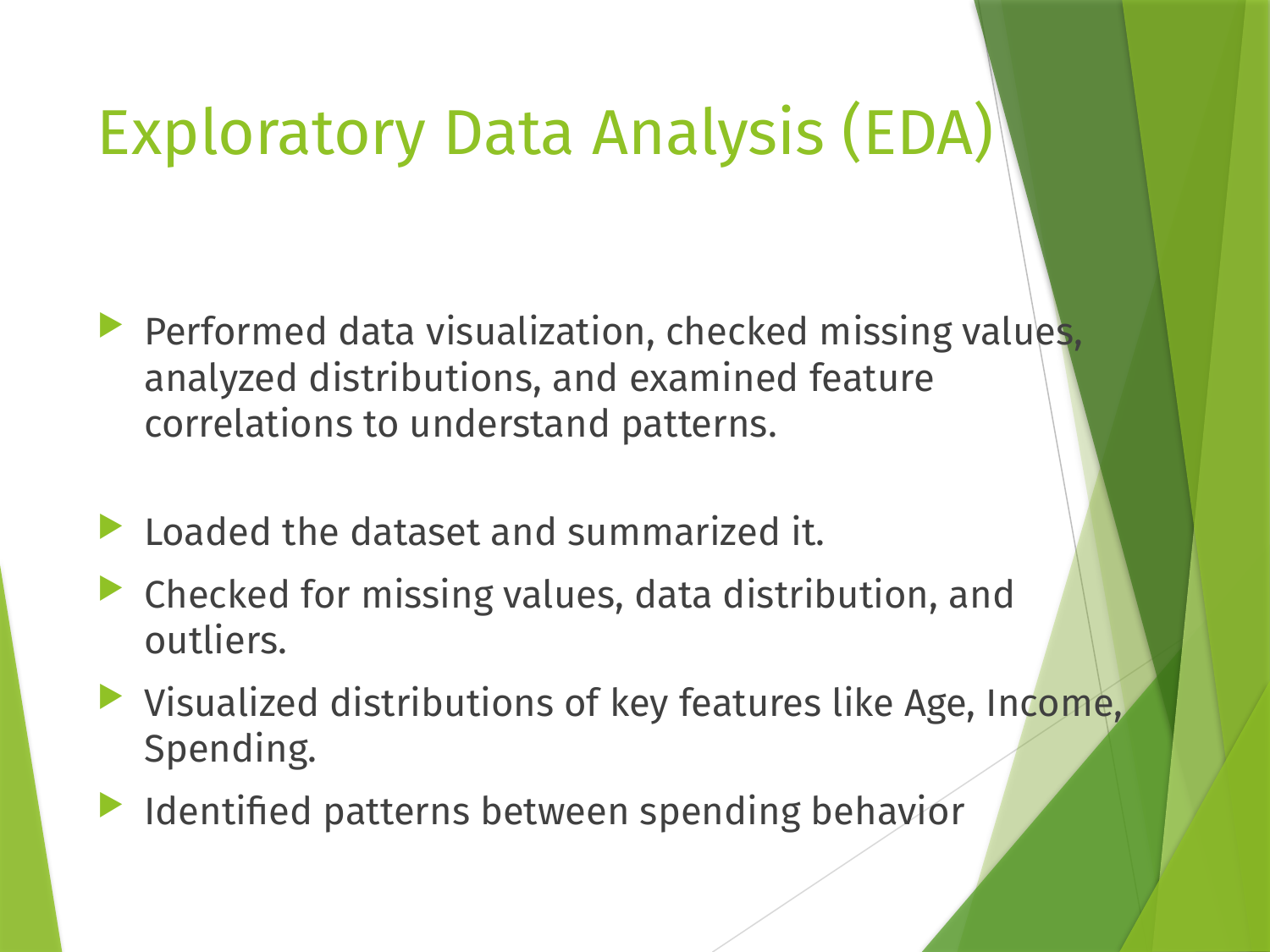

# Exploratory Data Analysis (EDA)
Performed data visualization, checked missing values, analyzed distributions, and examined feature correlations to understand patterns.

Loaded the dataset and summarized it.
Checked for missing values, data distribution, and outliers.
Visualized distributions of key features like Age, Income, Spending.
Identified patterns between spending behavior